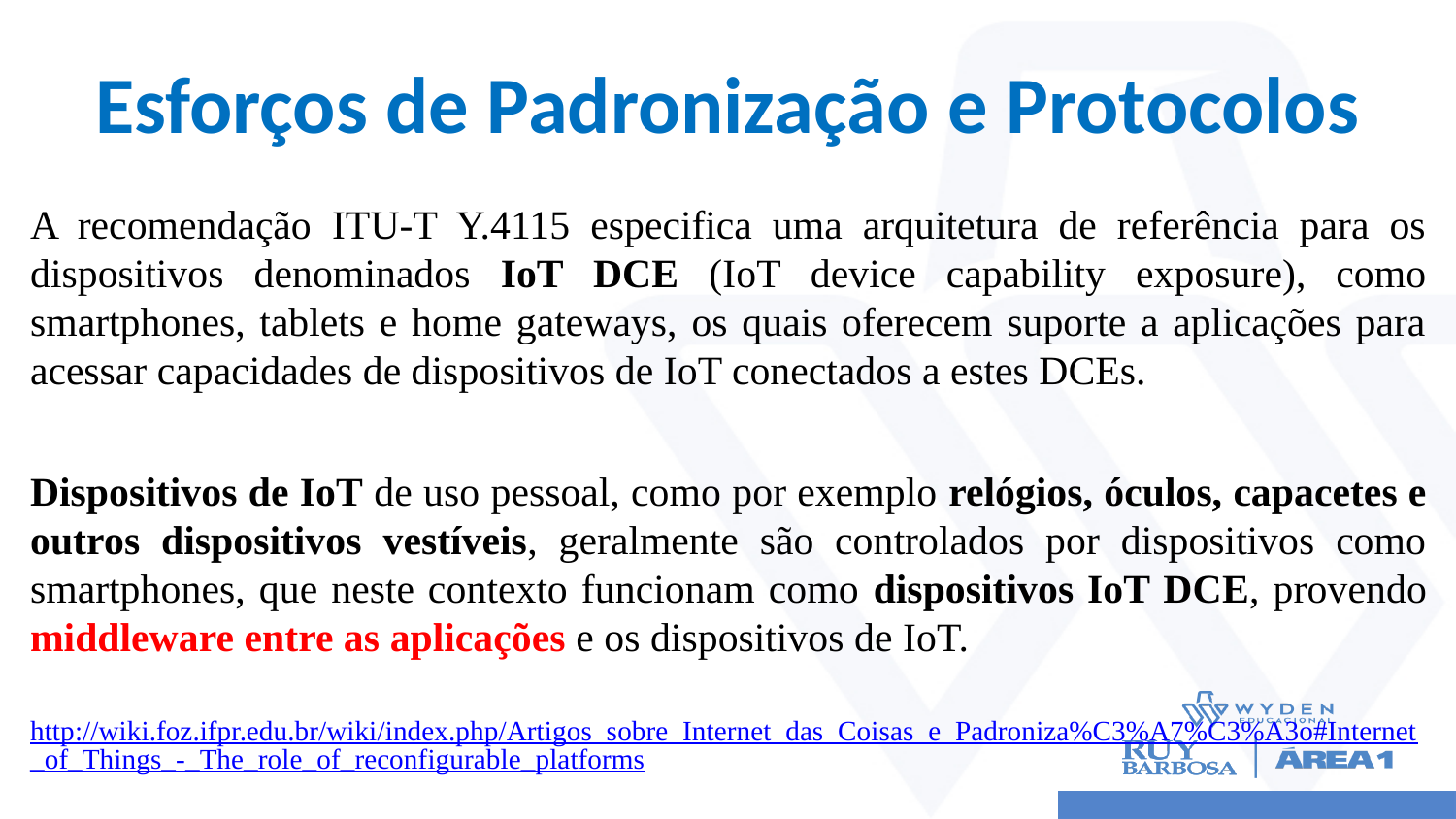

# Esforços de Padronização e Protocolos
A recomendação ITU-T Y.4115 especifica uma arquitetura de referência para os dispositivos denominados IoT DCE (IoT device capability exposure), como smartphones, tablets e home gateways, os quais oferecem suporte a aplicações para acessar capacidades de dispositivos de IoT conectados a estes DCEs.

Dispositivos de IoT de uso pessoal, como por exemplo relógios, óculos, capacetes e outros dispositivos vestíveis, geralmente são controlados por dispositivos como smartphones, que neste contexto funcionam como dispositivos IoT DCE, provendo middleware entre as aplicações e os dispositivos de IoT.

http://wiki.foz.ifpr.edu.br/wiki/index.php/Artigos_sobre_Internet_das_Coisas_e_Padroniza%C3%A7%C3%A3o#Internet_of_Things_-_The_role_of_reconfigurable_platforms